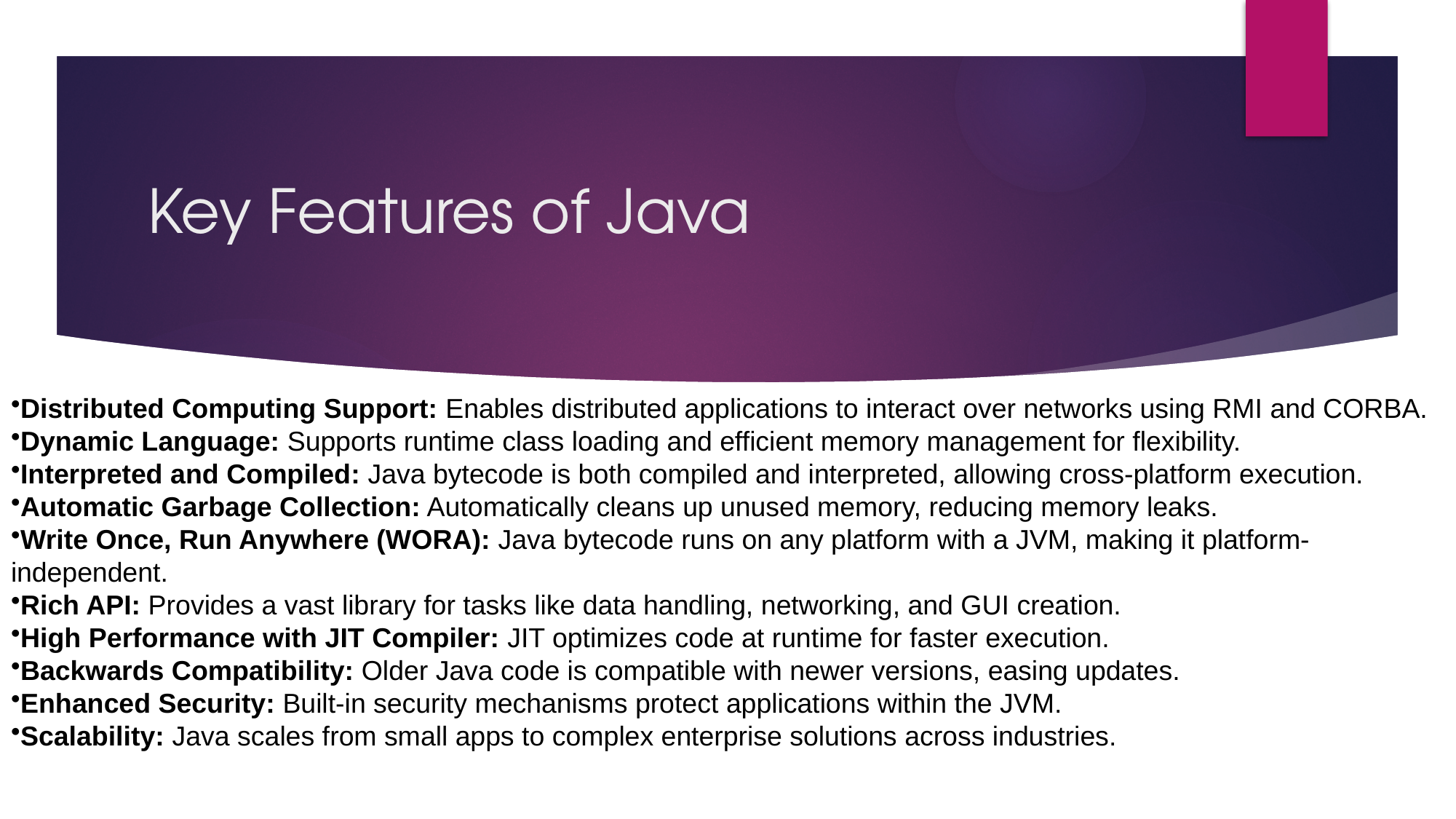

# Key Features of Java
Distributed Computing Support: Enables distributed applications to interact over networks using RMI and CORBA.
Dynamic Language: Supports runtime class loading and efficient memory management for flexibility.
Interpreted and Compiled: Java bytecode is both compiled and interpreted, allowing cross-platform execution.
Automatic Garbage Collection: Automatically cleans up unused memory, reducing memory leaks.
Write Once, Run Anywhere (WORA): Java bytecode runs on any platform with a JVM, making it platform-independent.
Rich API: Provides a vast library for tasks like data handling, networking, and GUI creation.
High Performance with JIT Compiler: JIT optimizes code at runtime for faster execution.
Backwards Compatibility: Older Java code is compatible with newer versions, easing updates.
Enhanced Security: Built-in security mechanisms protect applications within the JVM.
Scalability: Java scales from small apps to complex enterprise solutions across industries.